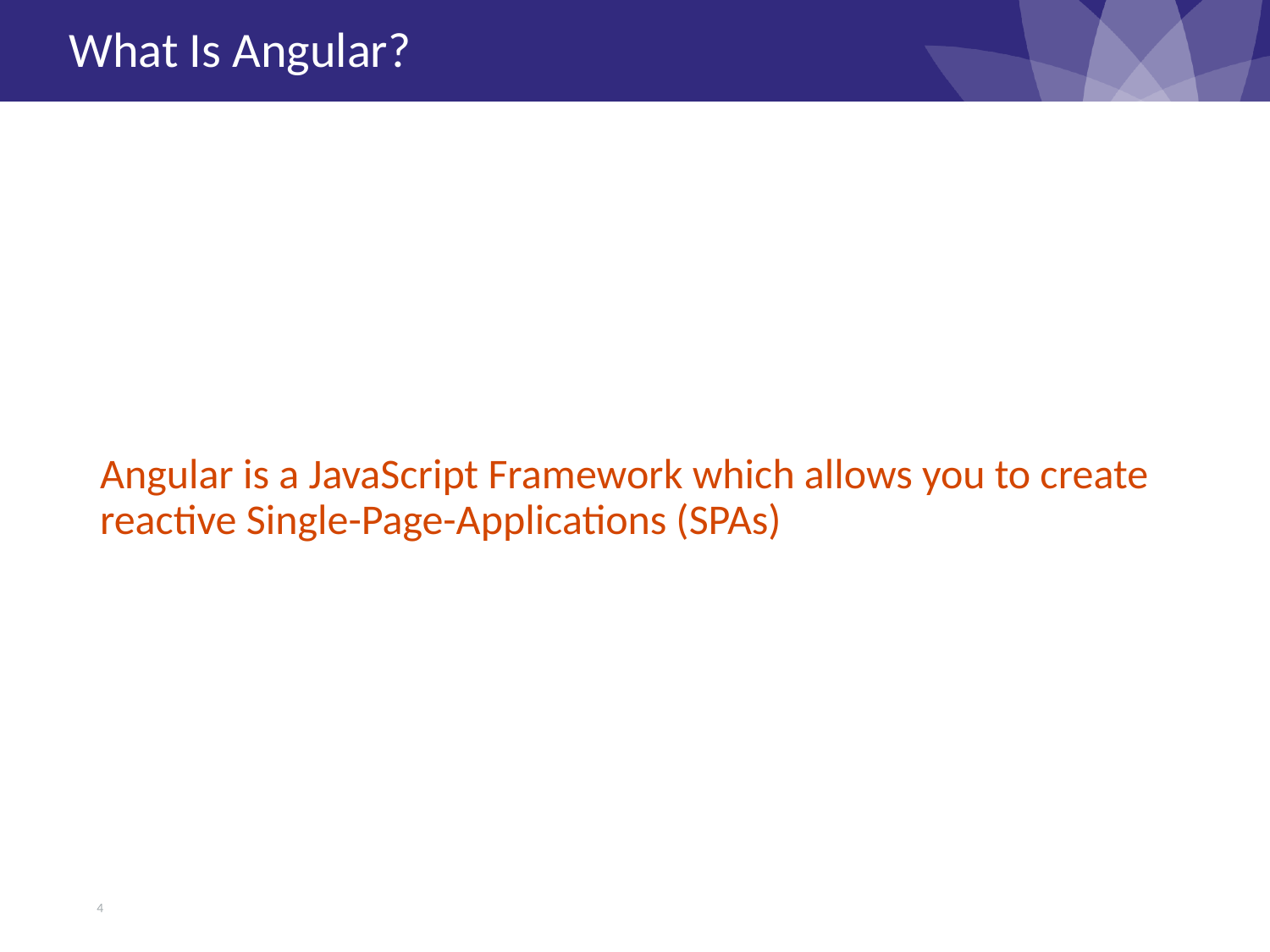

# What Is Angular?

Angular is a JavaScript Framework which allows you to create reactive Single-Page-Applications (SPAs)